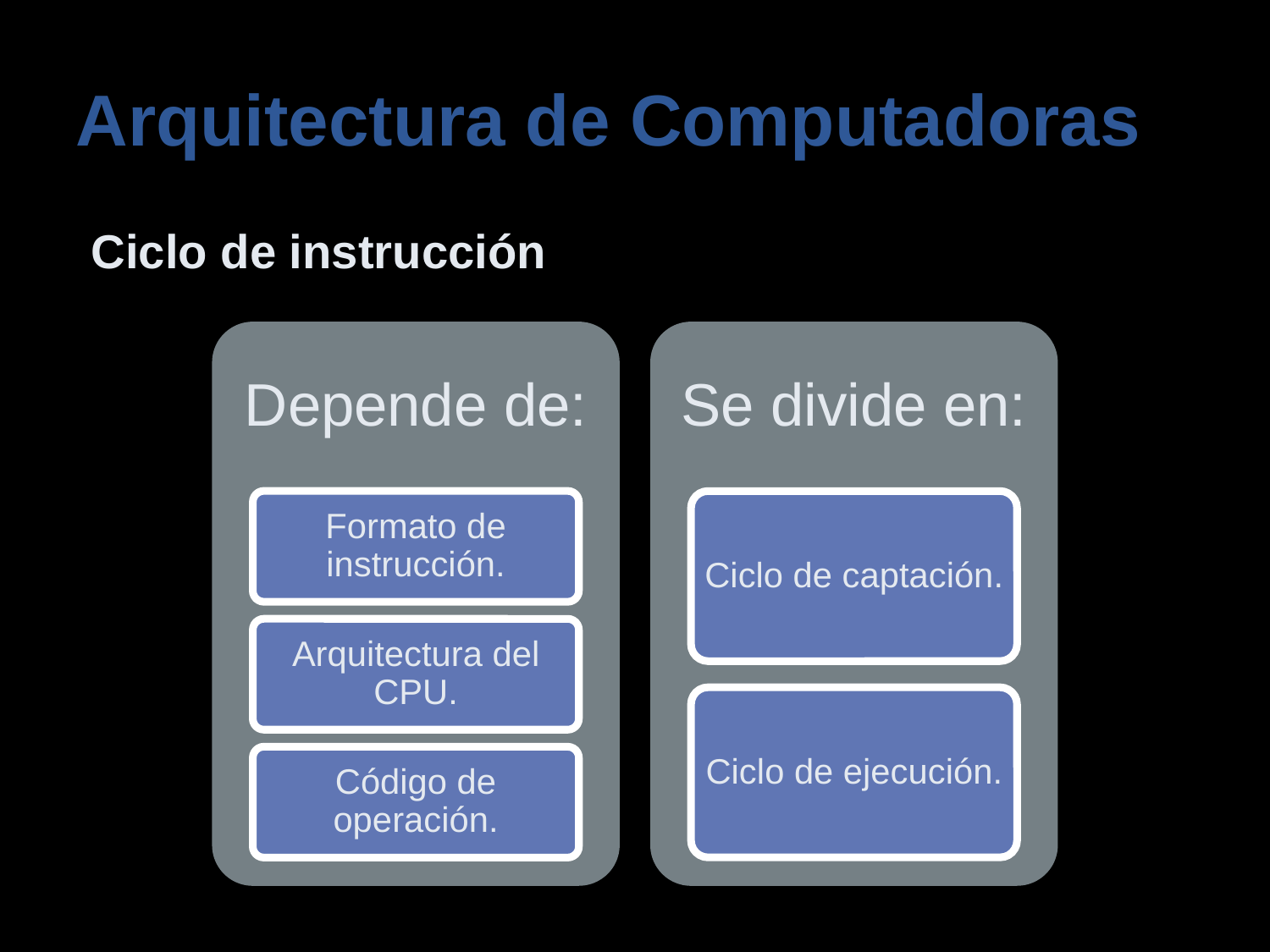

# Arquitectura de Computadoras
Ciclo de instrucción

Depende de:

Se divide en:

Formato de instrucción.

Ciclo de captación.

Arquitectura del CPU.

Ciclo de ejecución.

Código de operación.